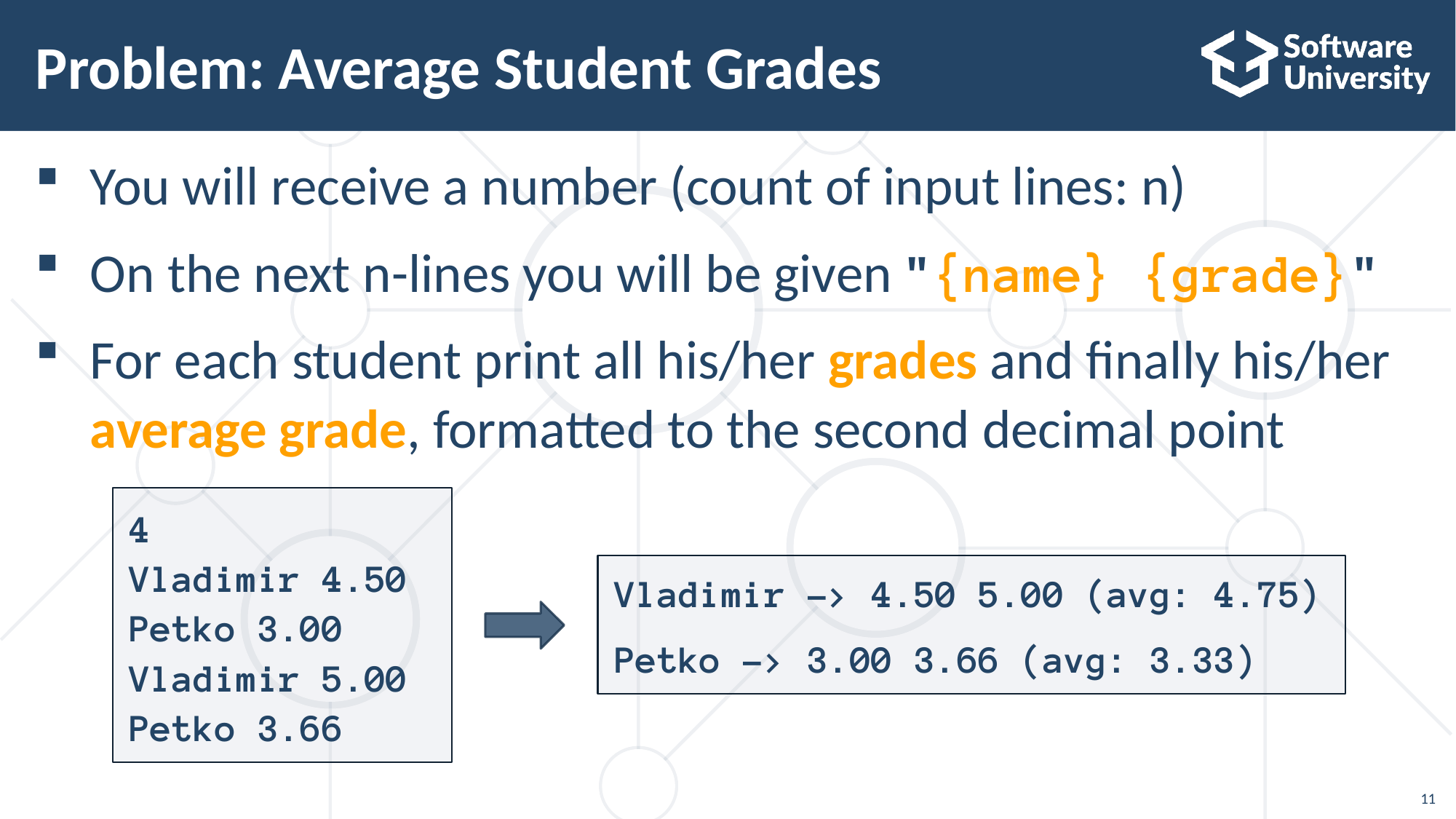

# Problem: Average Student Grades
You will receive a number (count of input lines: n)
On the next n-lines you will be given "{name} {grade}"
For each student print all his/her grades and finally his/her
average grade, formatted to the second decimal point
4
Vladimir 4.50
Petko 3.00
Vladimir 5.00
Petko 3.66
Vladimir -> 4.50 5.00 (avg: 4.75)
Petko -> 3.00 3.66 (avg: 3.33)

11